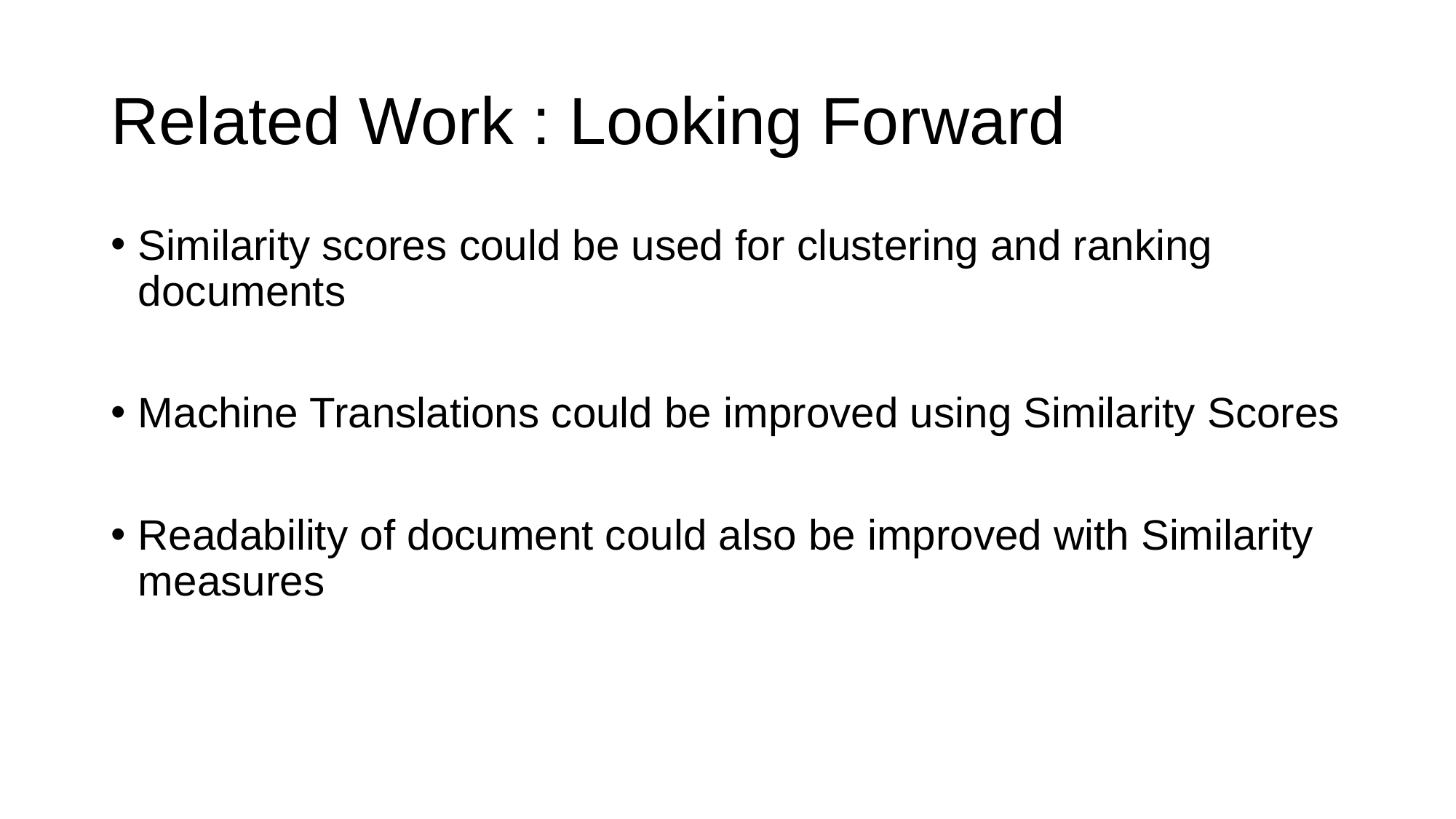

# Related Work : Looking Forward
Similarity scores could be used for clustering and ranking documents

Machine Translations could be improved using Similarity Scores

Readability of document could also be improved with Similarity measures